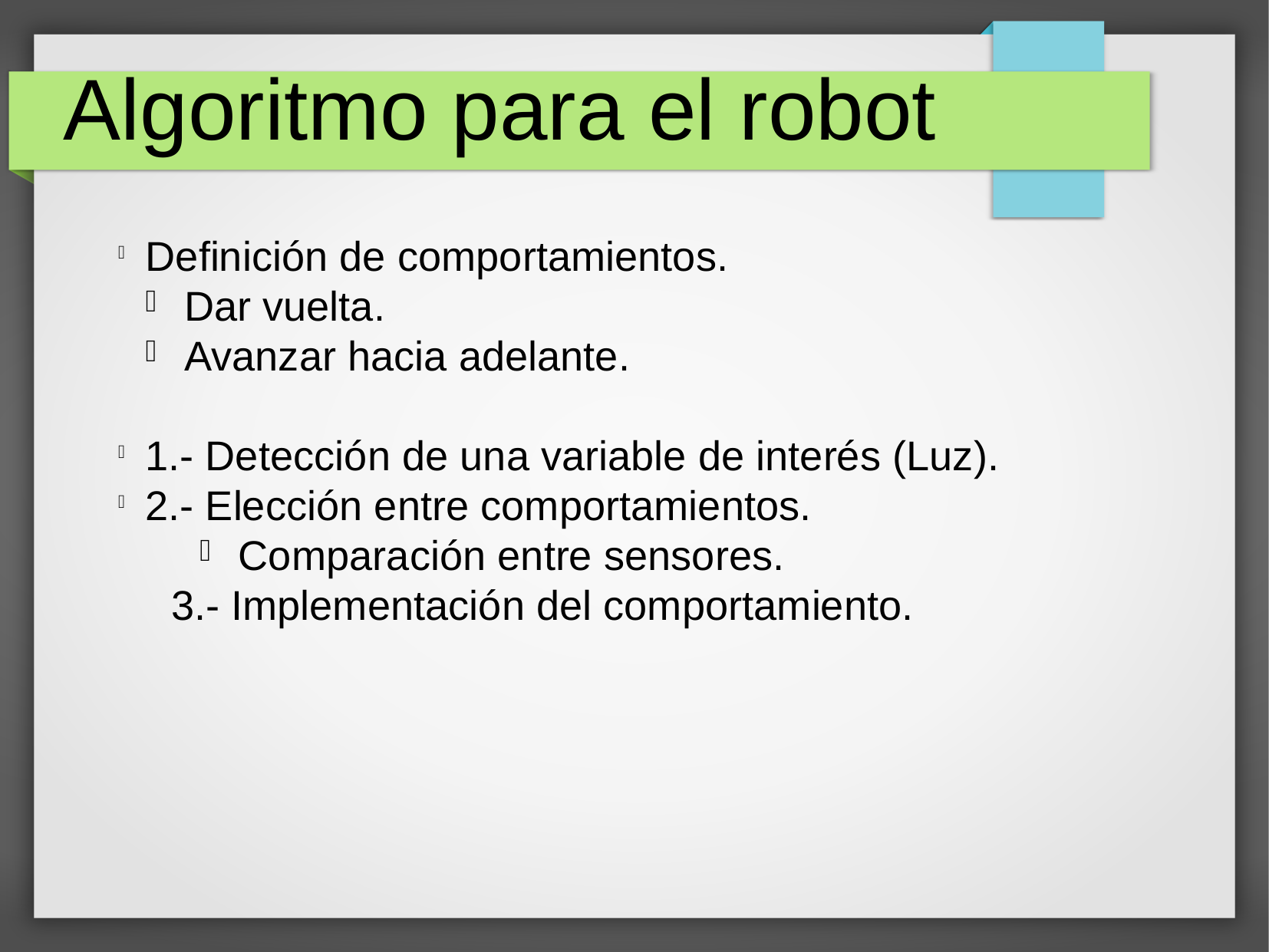

Algoritmo para el robot
Definición de comportamientos.
 Dar vuelta.
 Avanzar hacia adelante.

1.- Detección de una variable de interés (Luz).
2.- Elección entre comportamientos.
 Comparación entre sensores.
      3.- Implementación del comportamiento.